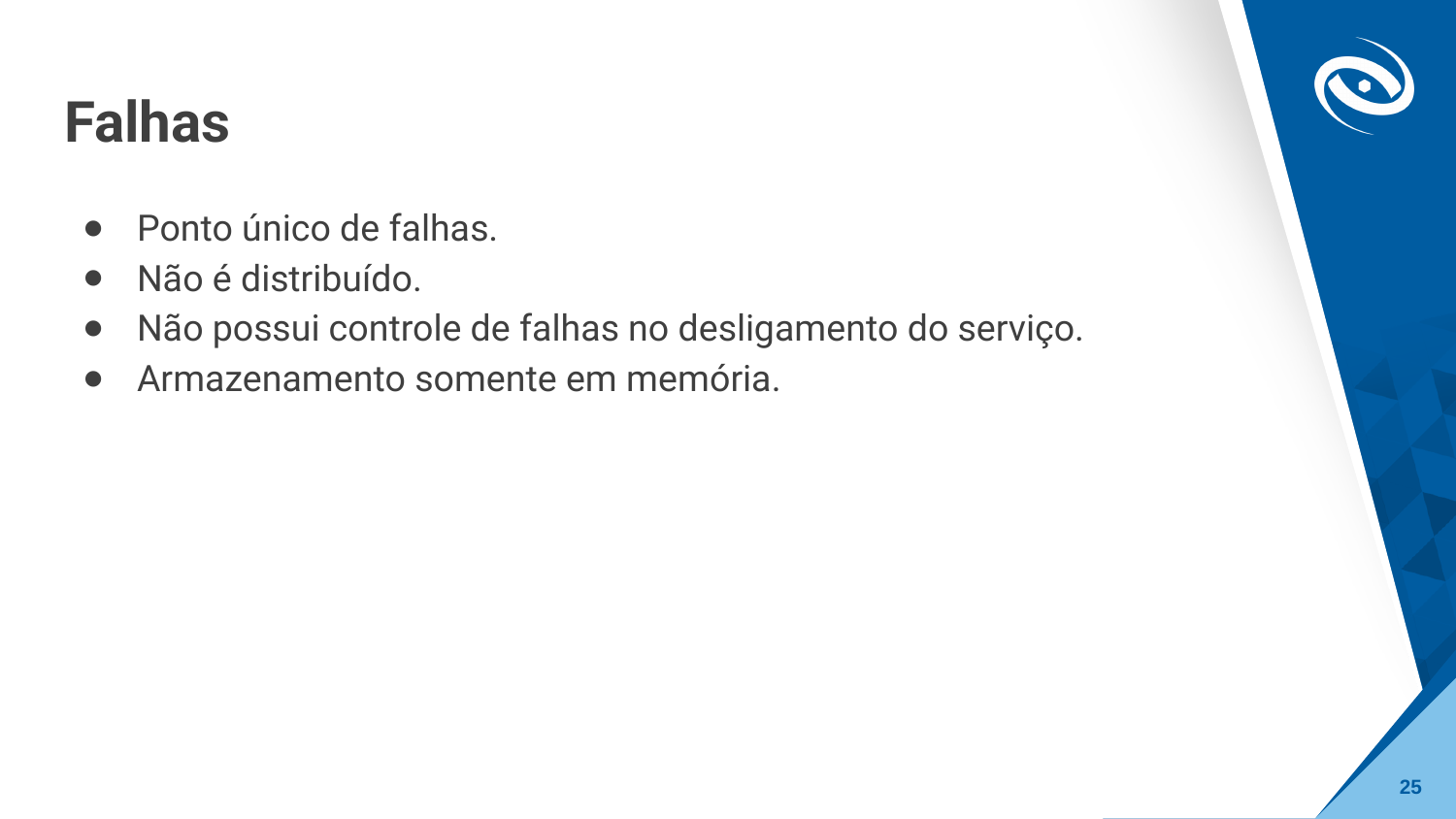

# Falhas
Ponto único de falhas.
Não é distribuído.
Não possui controle de falhas no desligamento do serviço.
Armazenamento somente em memória.
25